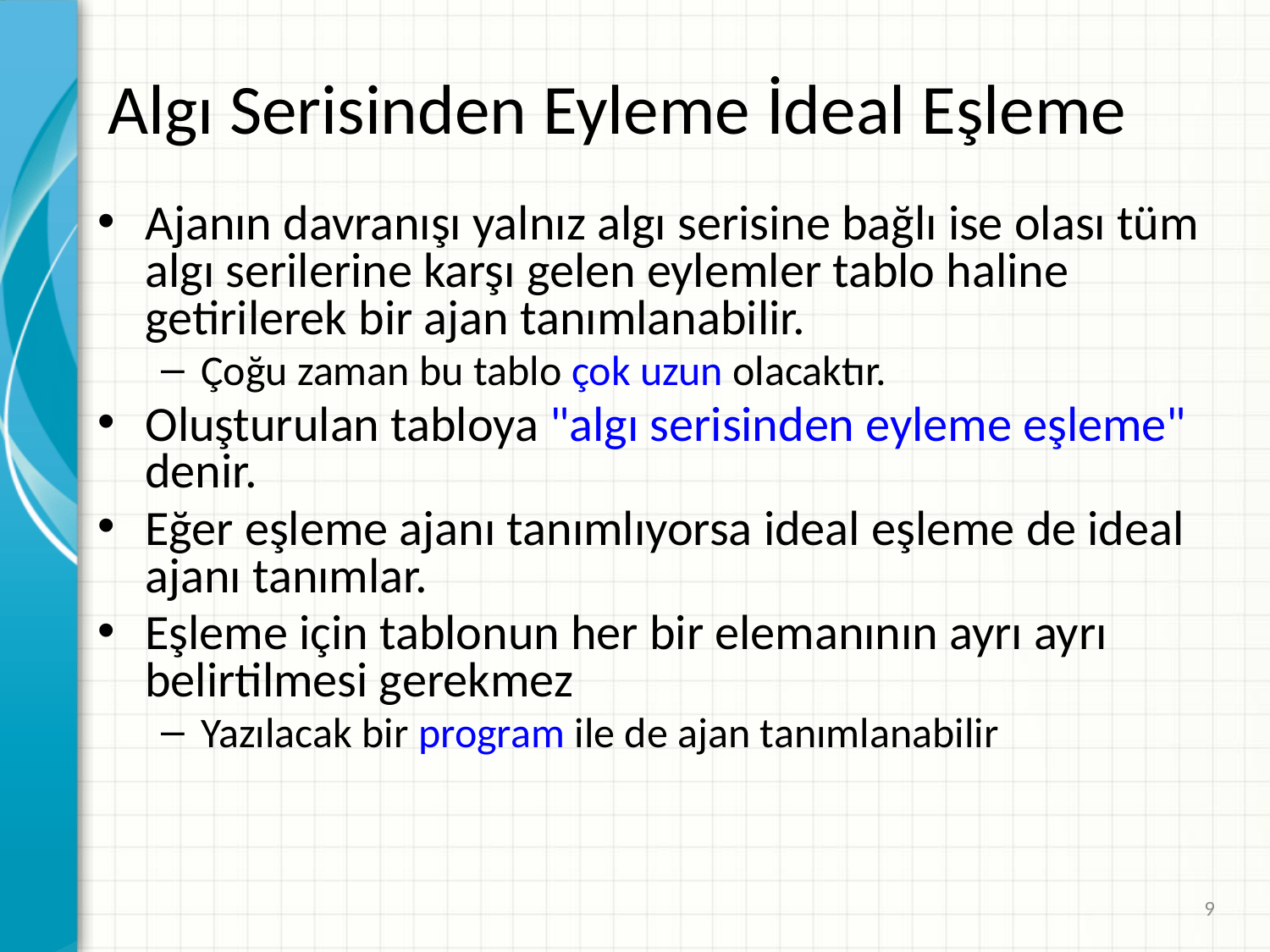

# Algı Serisinden Eyleme İdeal Eşleme
Ajanın davranışı yalnız algı serisine bağlı ise olası tüm algı serilerine karşı gelen eylemler tablo haline getirilerek bir ajan tanımlanabilir.
Çoğu zaman bu tablo çok uzun olacaktır.
Oluşturulan tabloya "algı serisinden eyleme eşleme" denir.
Eğer eşleme ajanı tanımlıyorsa ideal eşleme de ideal ajanı tanımlar.
Eşleme için tablonun her bir elemanının ayrı ayrı belirtilmesi gerekmez
Yazılacak bir program ile de ajan tanımlanabilir
9